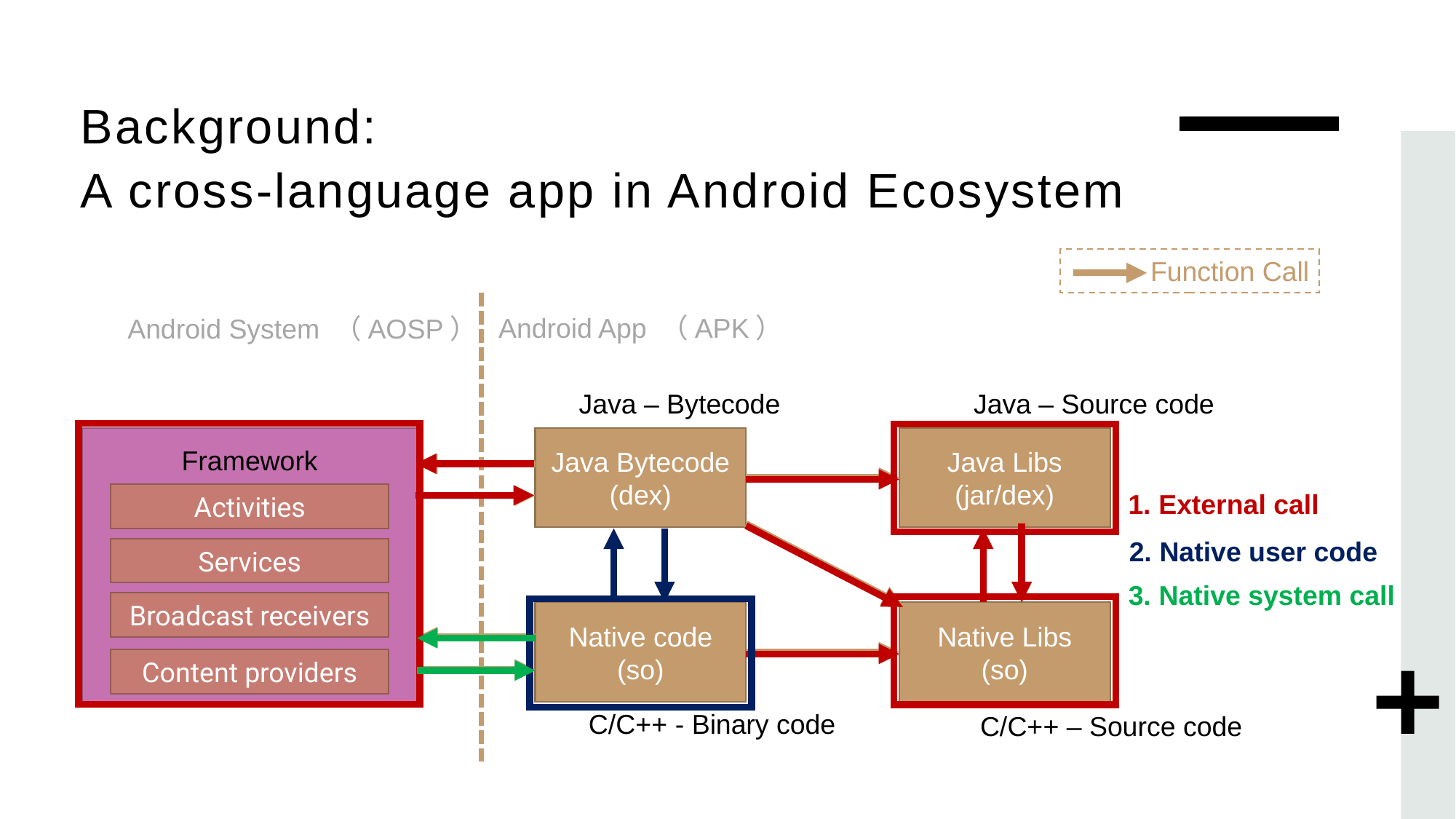

Background:
A cross-language app in Android Ecosystem

Function Call
Android App （APK）
Android System （AOSP）
Java – Bytecode
Java – Source code

Java Bytecode
(dex)
Java Libs
(jar/dex)
Framework
1. External call
Activities

2. Native user code
Services
3. Native system call
Broadcast receivers
Native code
(so)
Native Libs
(so)
Content providers
C/C++ - Binary code
C/C++ – Source code